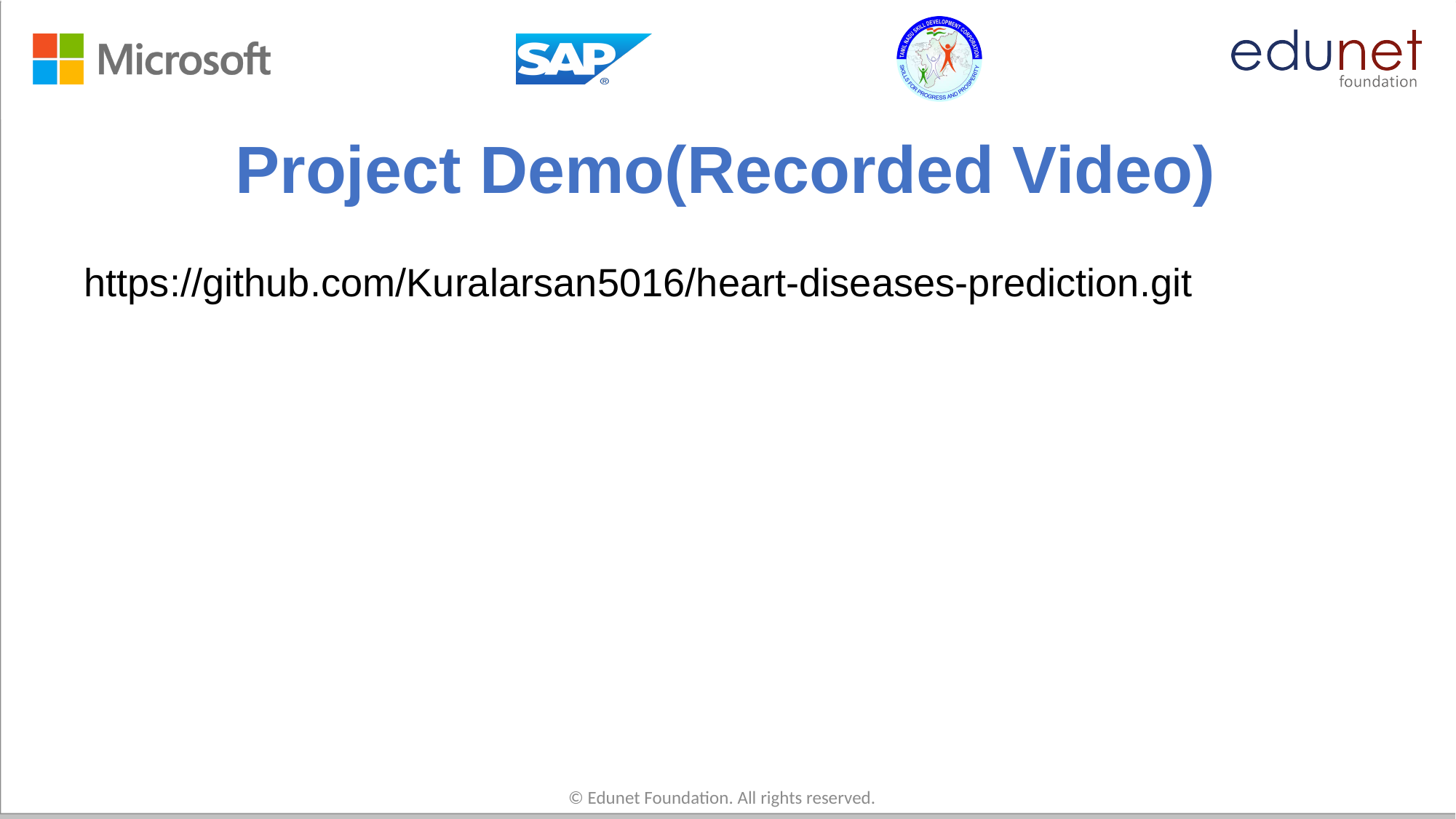

# Project Demo(Recorded Video)
https://github.com/Kuralarsan5016/heart-diseases-prediction.git
© Edunet Foundation. All rights reserved.